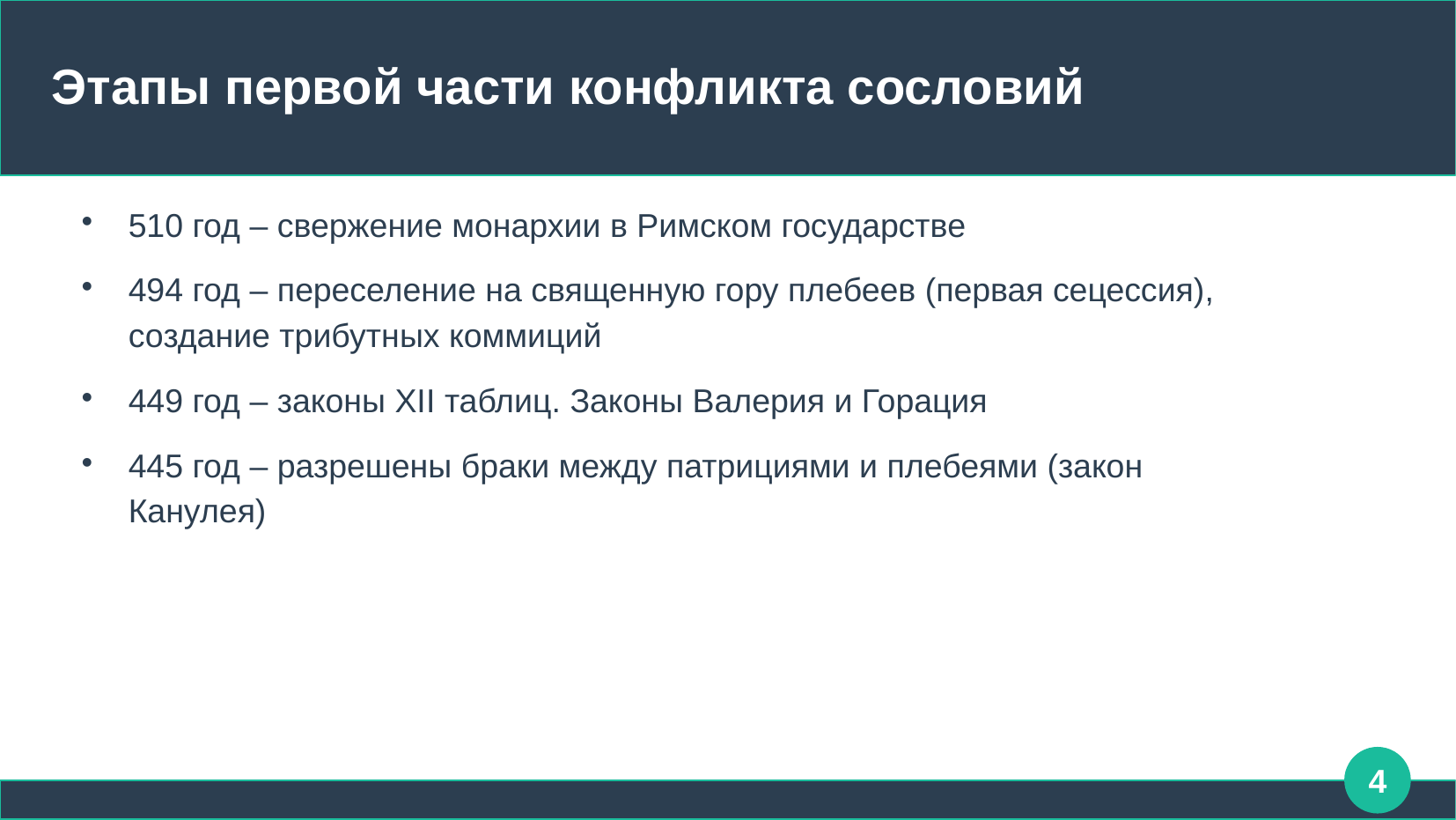

# Этапы первой части конфликта сословий
510 год – свержение монархии в Римском государстве
494 год – переселение на священную гору плебеев (первая сецессия),            создание трибутных коммиций
449 год – законы XII таблиц. Законы Валерия и Горация
445 год – разрешены браки между патрициями и плебеями (закон                  Канулея)
4